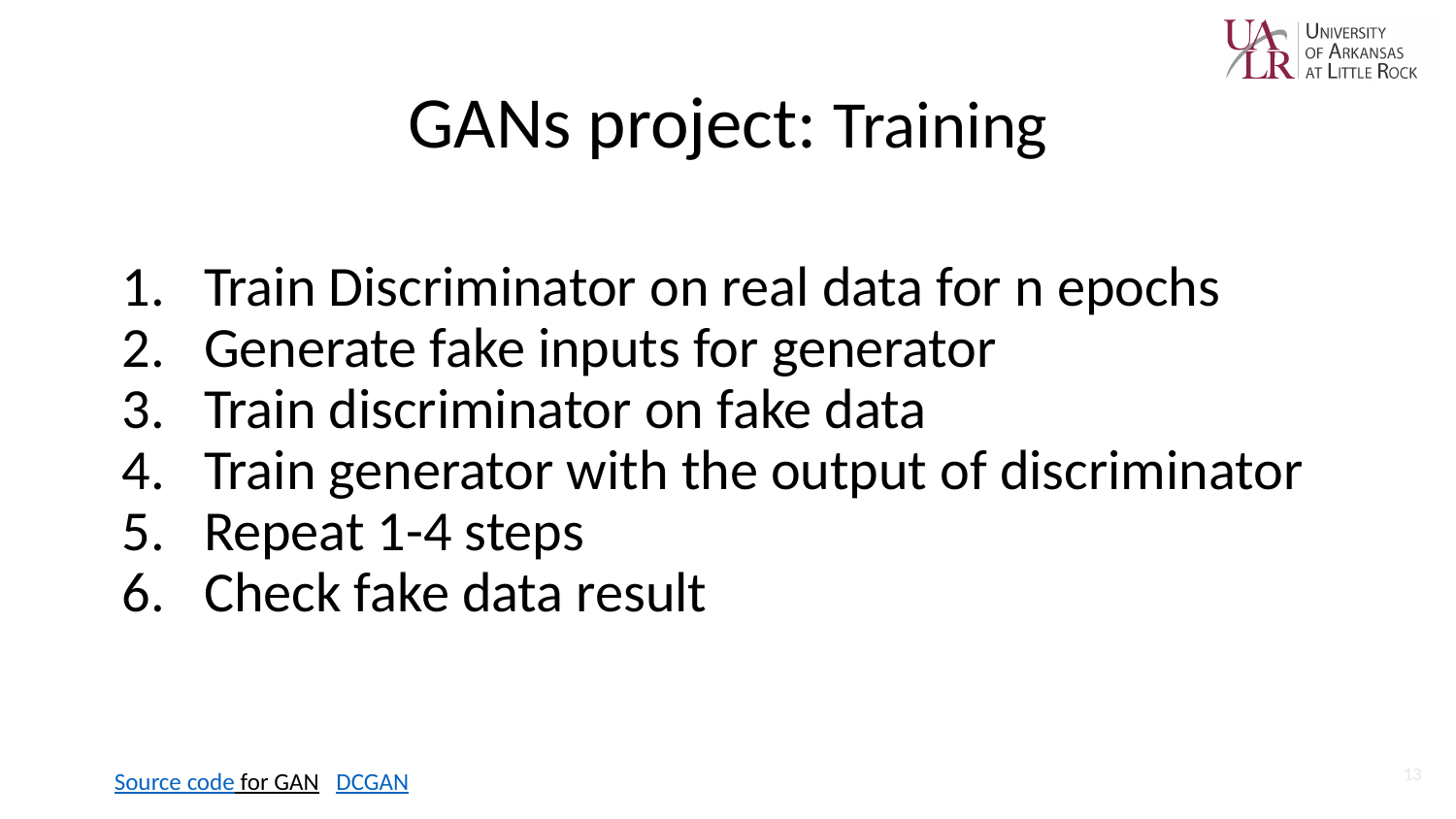

# GANs project: Training
Train Discriminator on real data for n epochs
Generate fake inputs for generator
Train discriminator on fake data
Train generator with the output of discriminator
Repeat 1-4 steps
Check fake data result
13